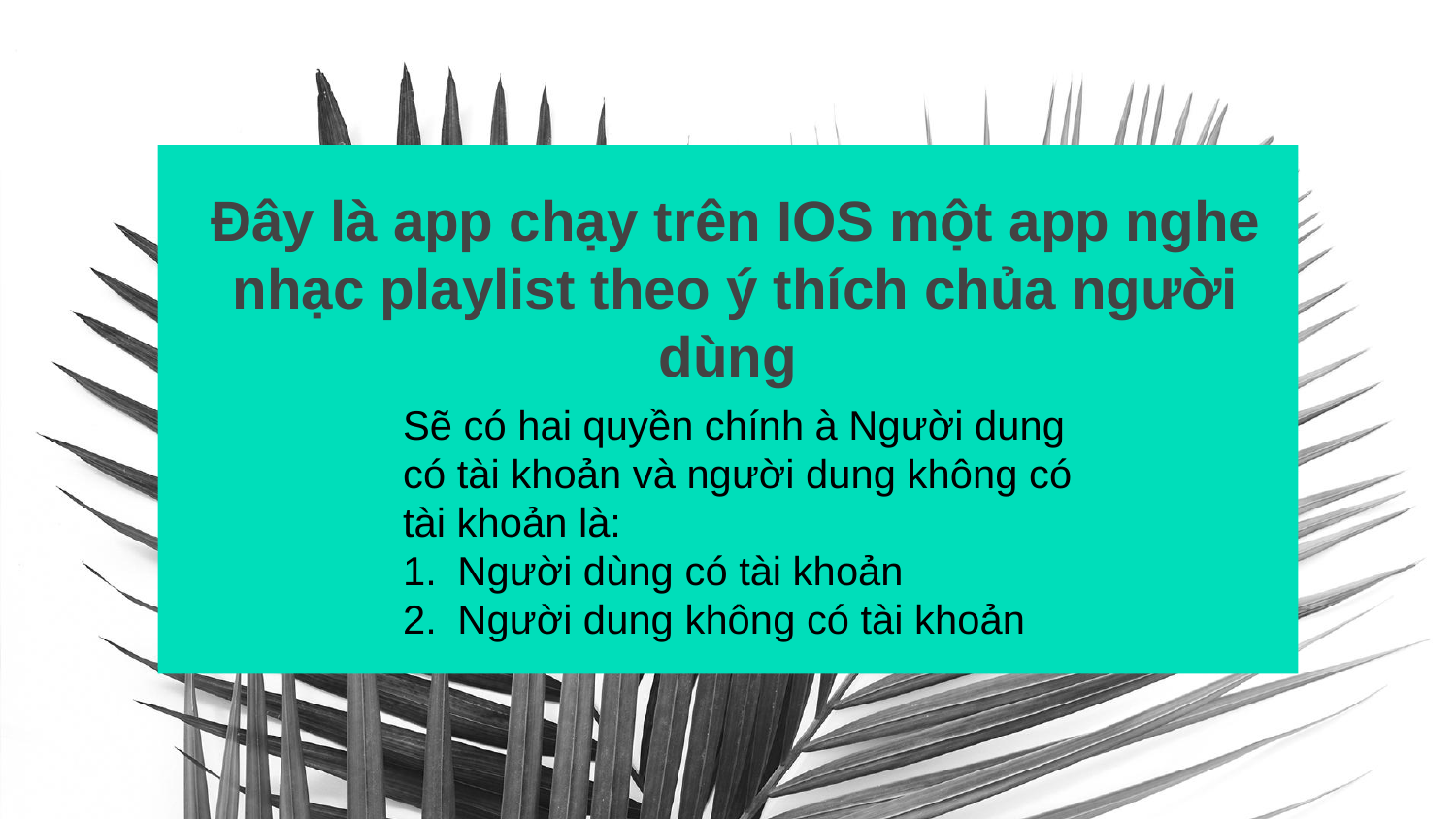

# Đây là app chạy trên IOS một app nghe nhạc playlist theo ý thích chủa người dùng

Sẽ có hai quyền chính à Người dung có tài khoản và người dung không có tài khoản là:
Người dùng có tài khoản
Người dung không có tài khoản